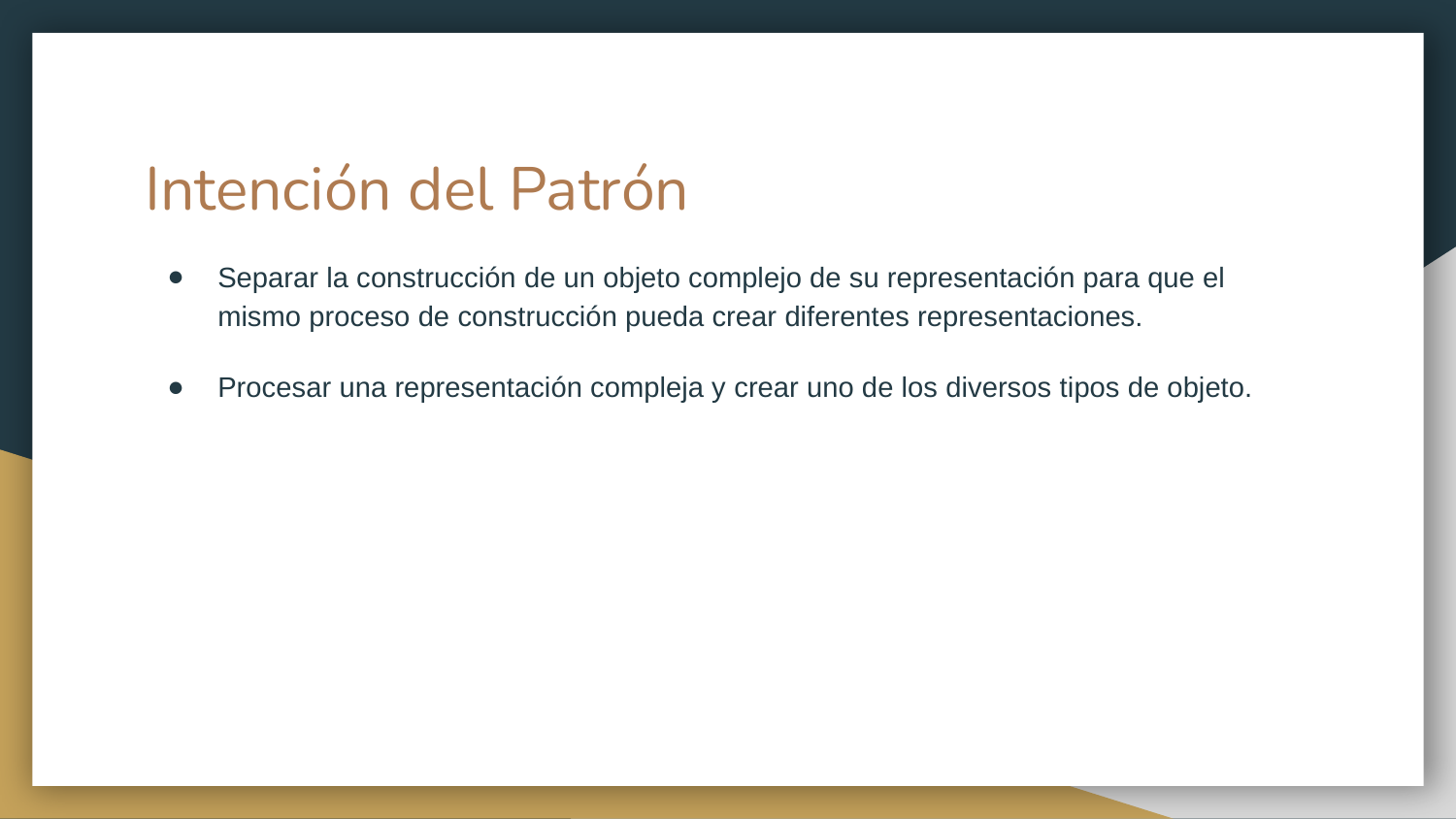

# Intención del Patrón
Separar la construcción de un objeto complejo de su representación para que el mismo proceso de construcción pueda crear diferentes representaciones.
Procesar una representación compleja y crear uno de los diversos tipos de objeto.